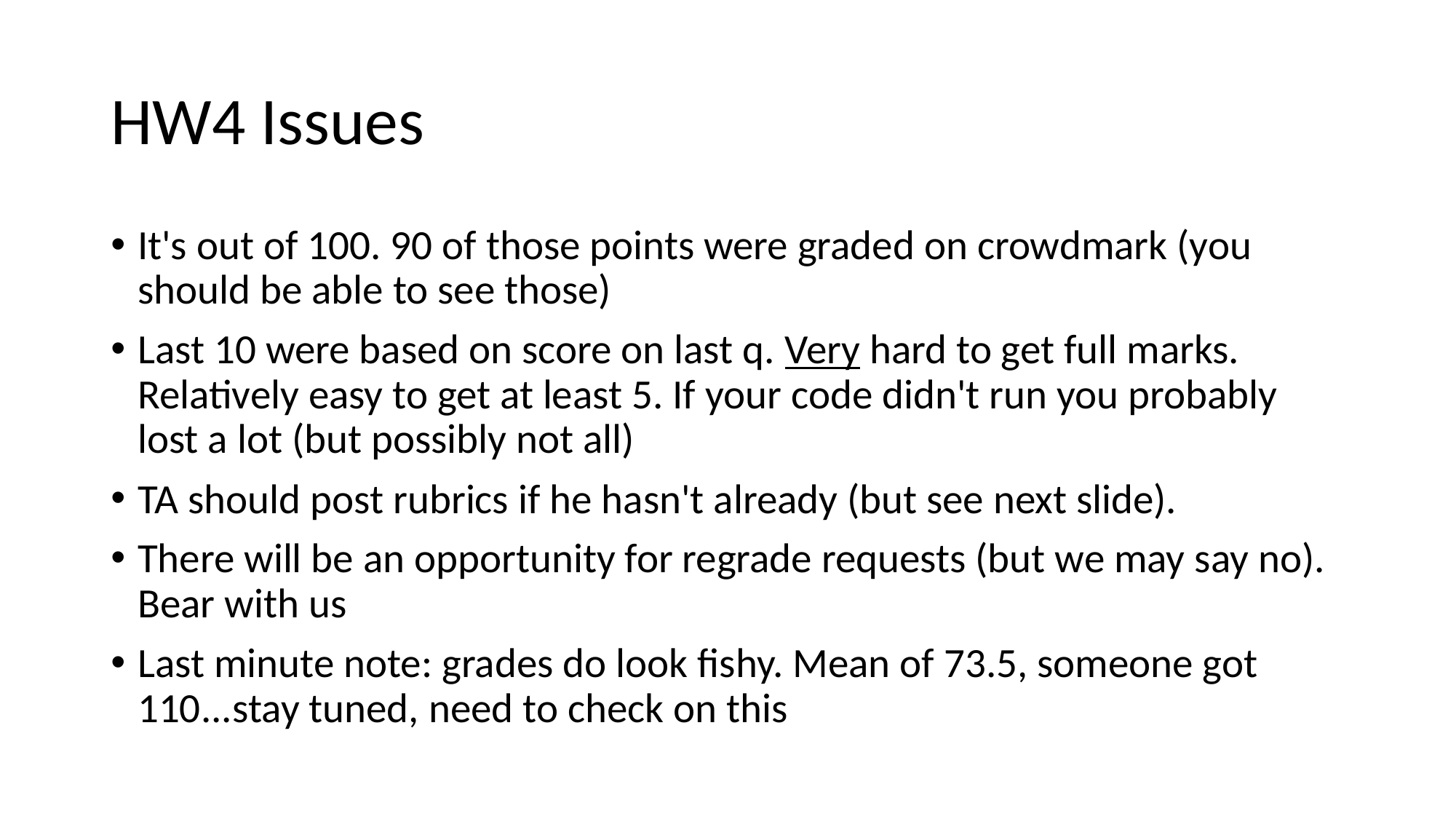

# HW4 Issues
It's out of 100. 90 of those points were graded on crowdmark (you should be able to see those)
Last 10 were based on score on last q. Very hard to get full marks. Relatively easy to get at least 5. If your code didn't run you probably lost a lot (but possibly not all)
TA should post rubrics if he hasn't already (but see next slide).
There will be an opportunity for regrade requests (but we may say no). Bear with us
Last minute note: grades do look fishy. Mean of 73.5, someone got 110...stay tuned, need to check on this